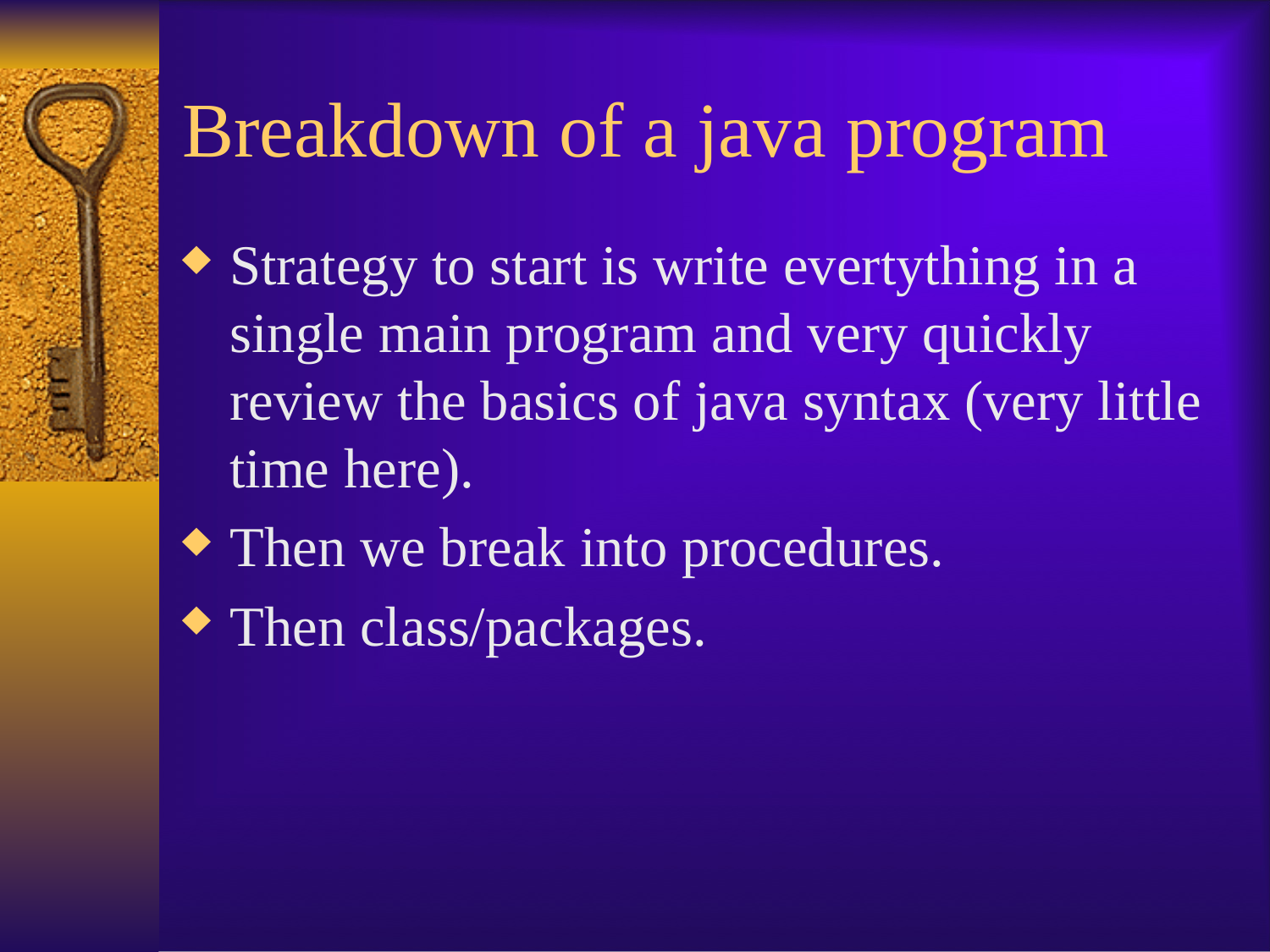

# Breakdown of a java program
Strategy to start is write evertything in a single main program and very quickly review the basics of java syntax (very little time here).
Then we break into procedures.
Then class/packages.